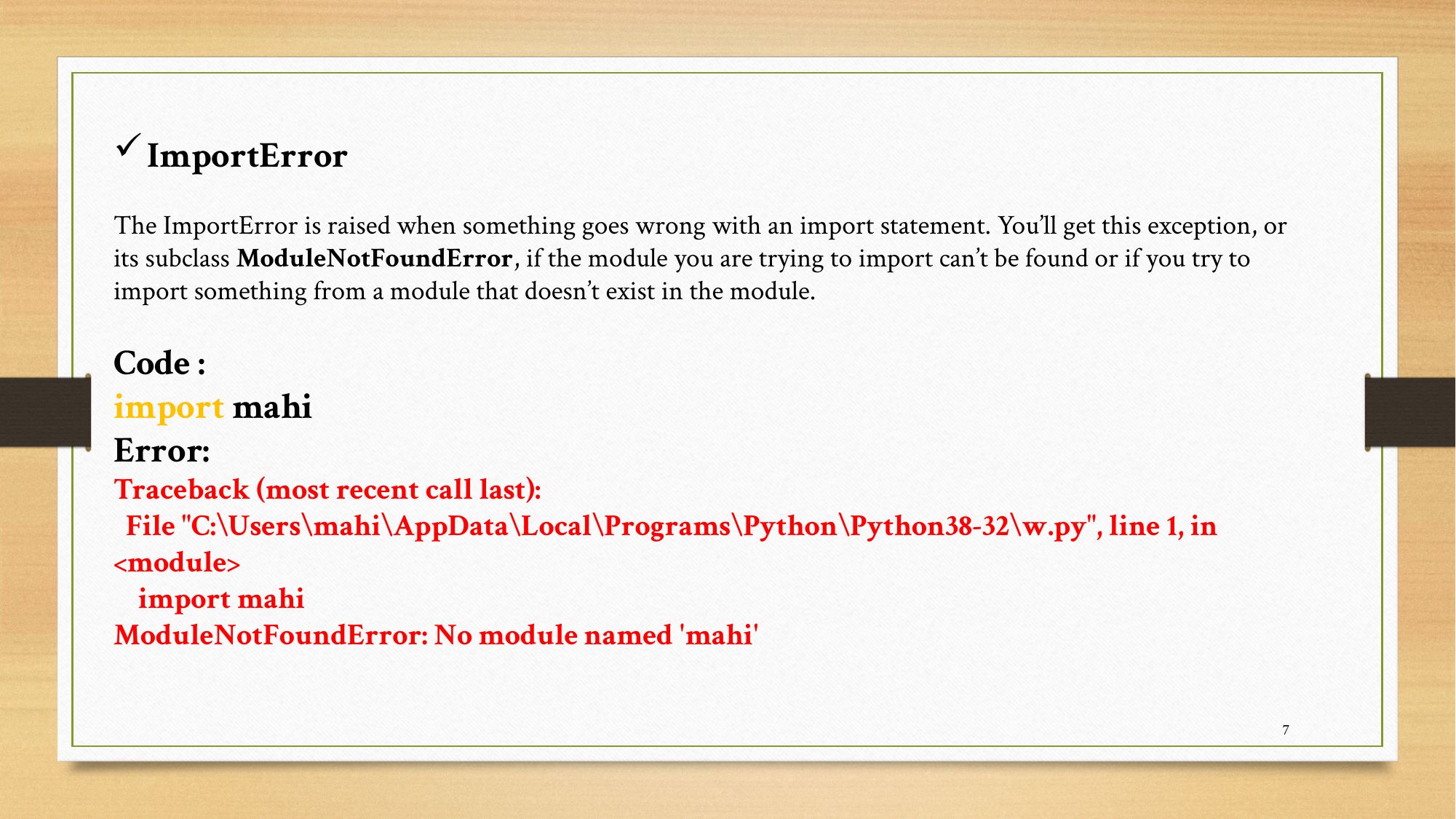

ImportError

The ImportError is raised when something goes wrong with an import statement. You’ll get this exception, or its subclass ModuleNotFoundError, if the module you are trying to import can’t be found or if you try to import something from a module that doesn’t exist in the module.

Code :
import mahi
Error:
Traceback (most recent call last):
  File "C:\Users\mahi\AppData\Local\Programs\Python\Python38-32\w.py", line 1, in <module>
    import mahi
ModuleNotFoundError: No module named 'mahi'

7